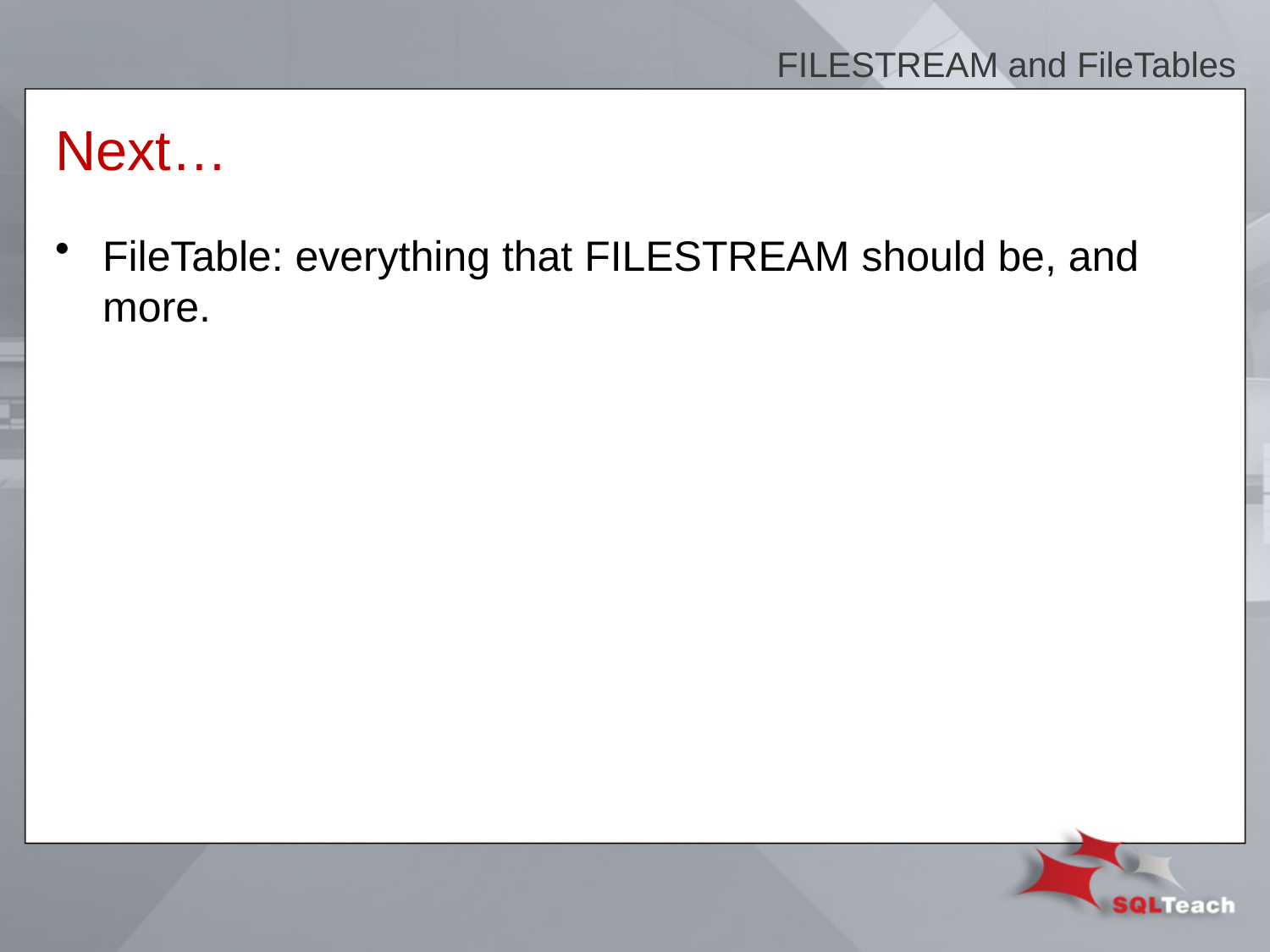

FILESTREAM and FileTables
# Next…
FileTable: everything that FILESTREAM should be, and more.